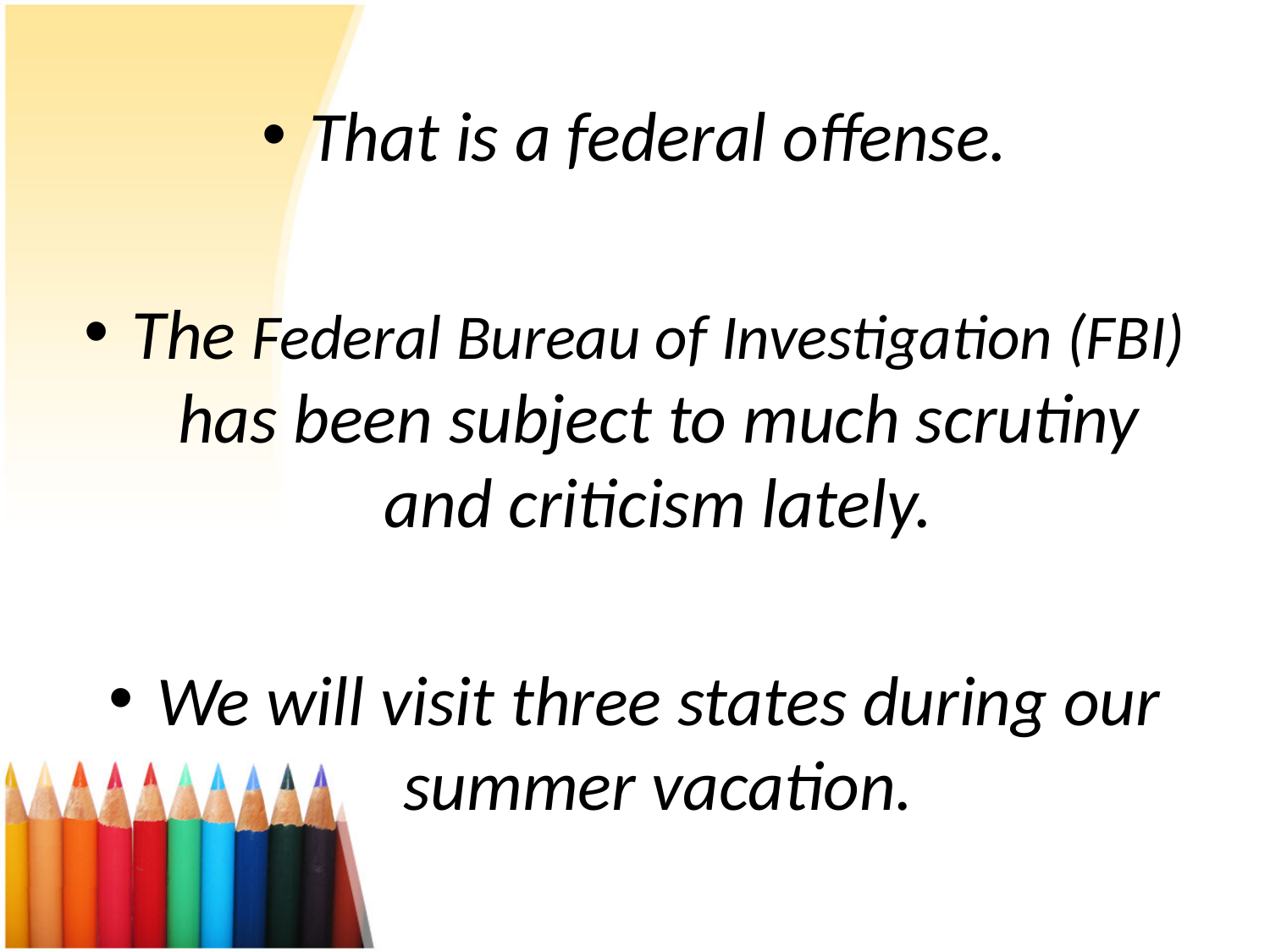

That is a federal offense.

The Federal Bureau of Investigation (FBI) has been subject to much scrutiny and criticism lately.

We will visit three states during our summer vacation.